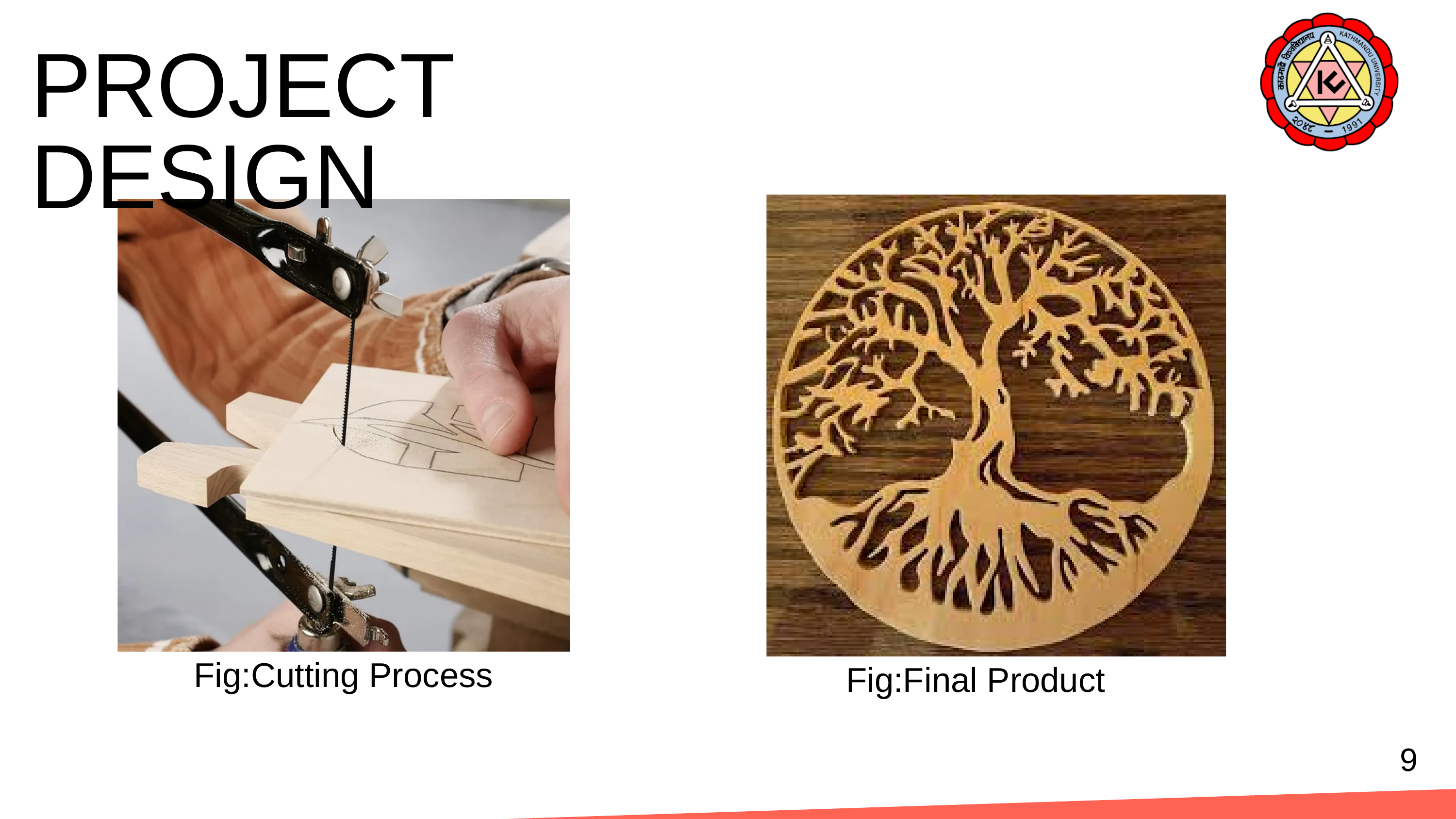

PROJECT DESIGN

Fig:Cutting Process
Fig:Final Product
9